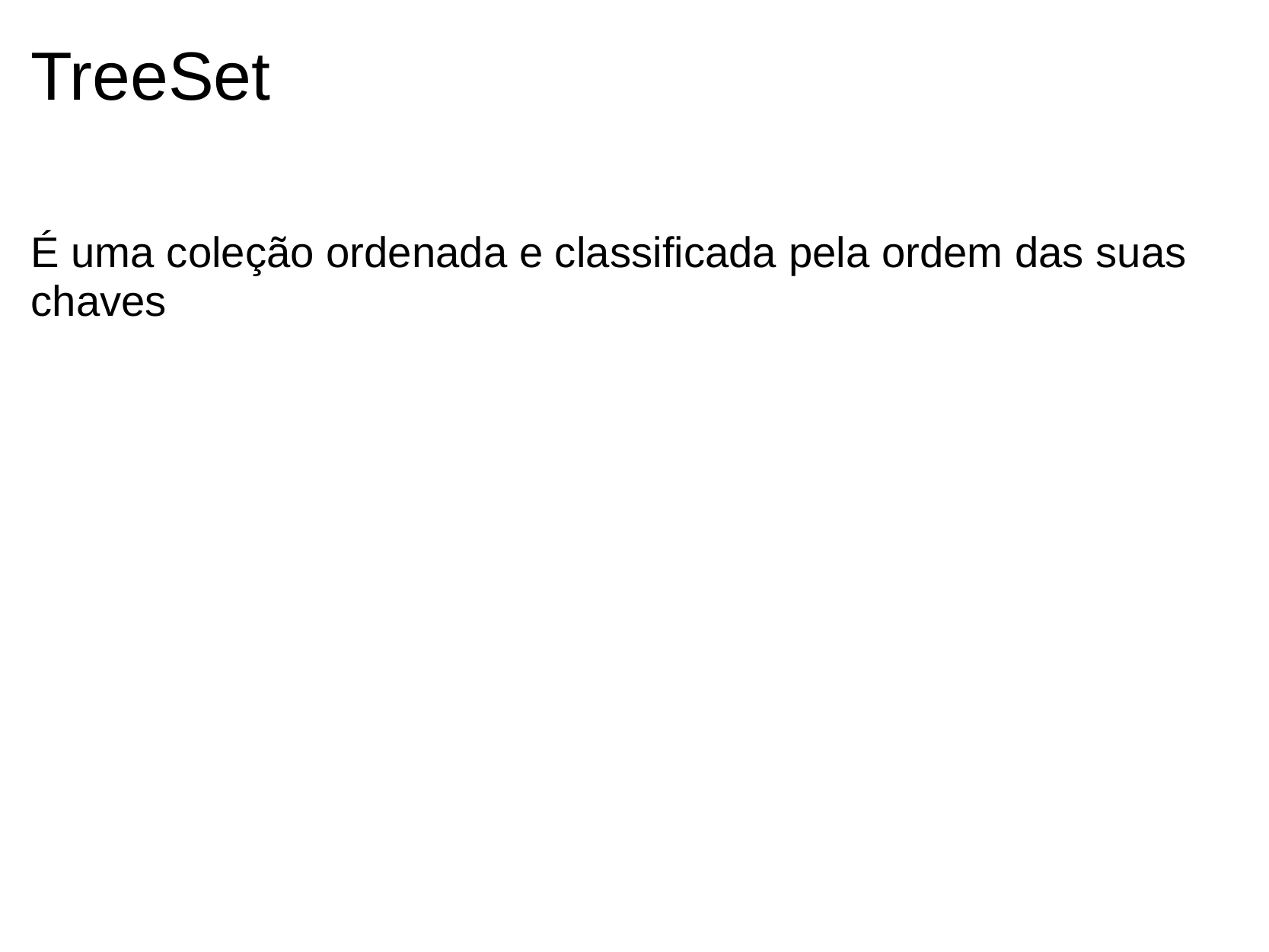

# TreeSet
É uma coleção ordenada e classificada pela ordem das suas chaves